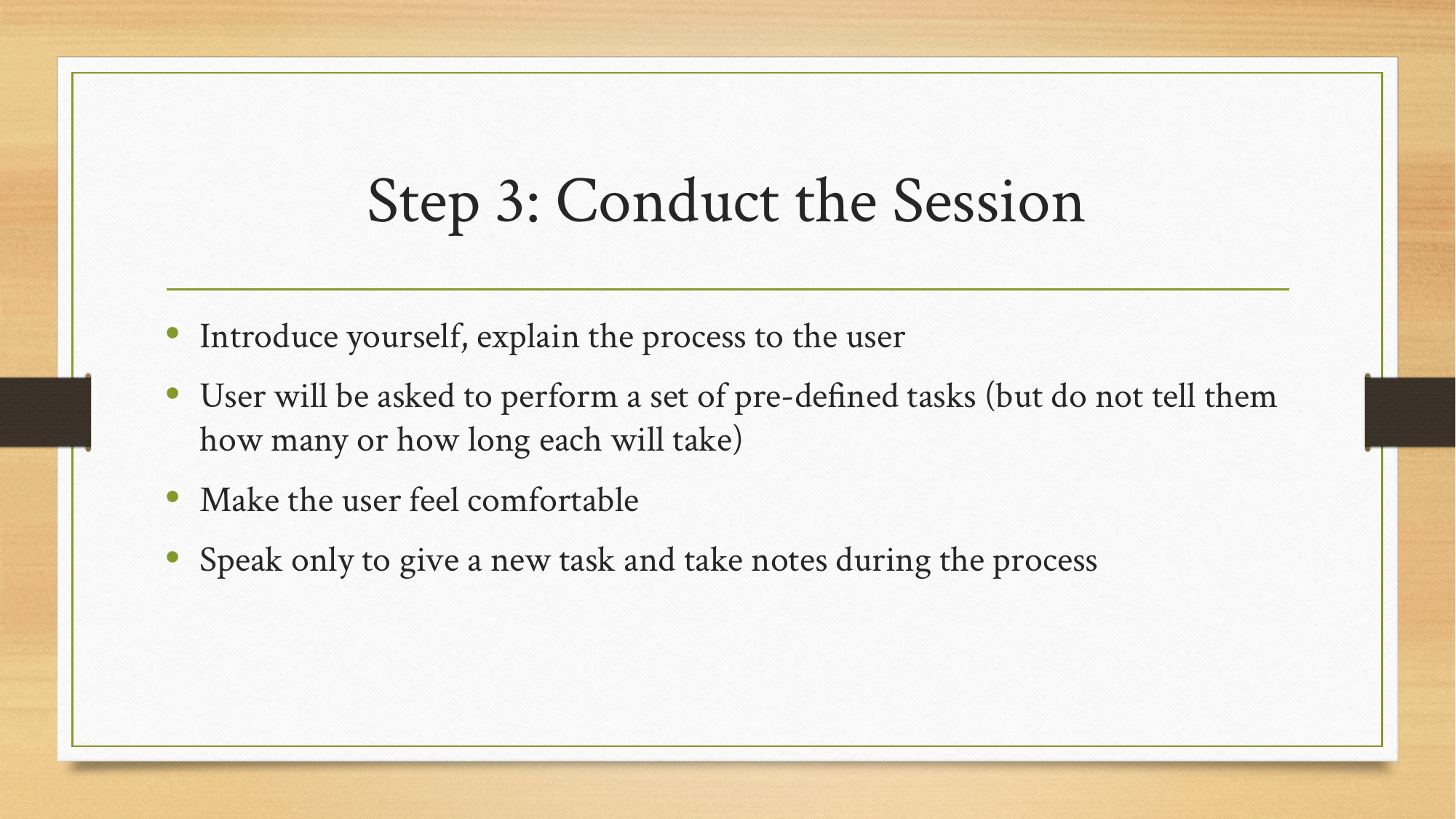

# Step 3: Conduct the Session
Introduce yourself, explain the process to the user
User will be asked to perform a set of pre-defined tasks (but do not tell them how many or how long each will take)
Make the user feel comfortable
Speak only to give a new task and take notes during the process